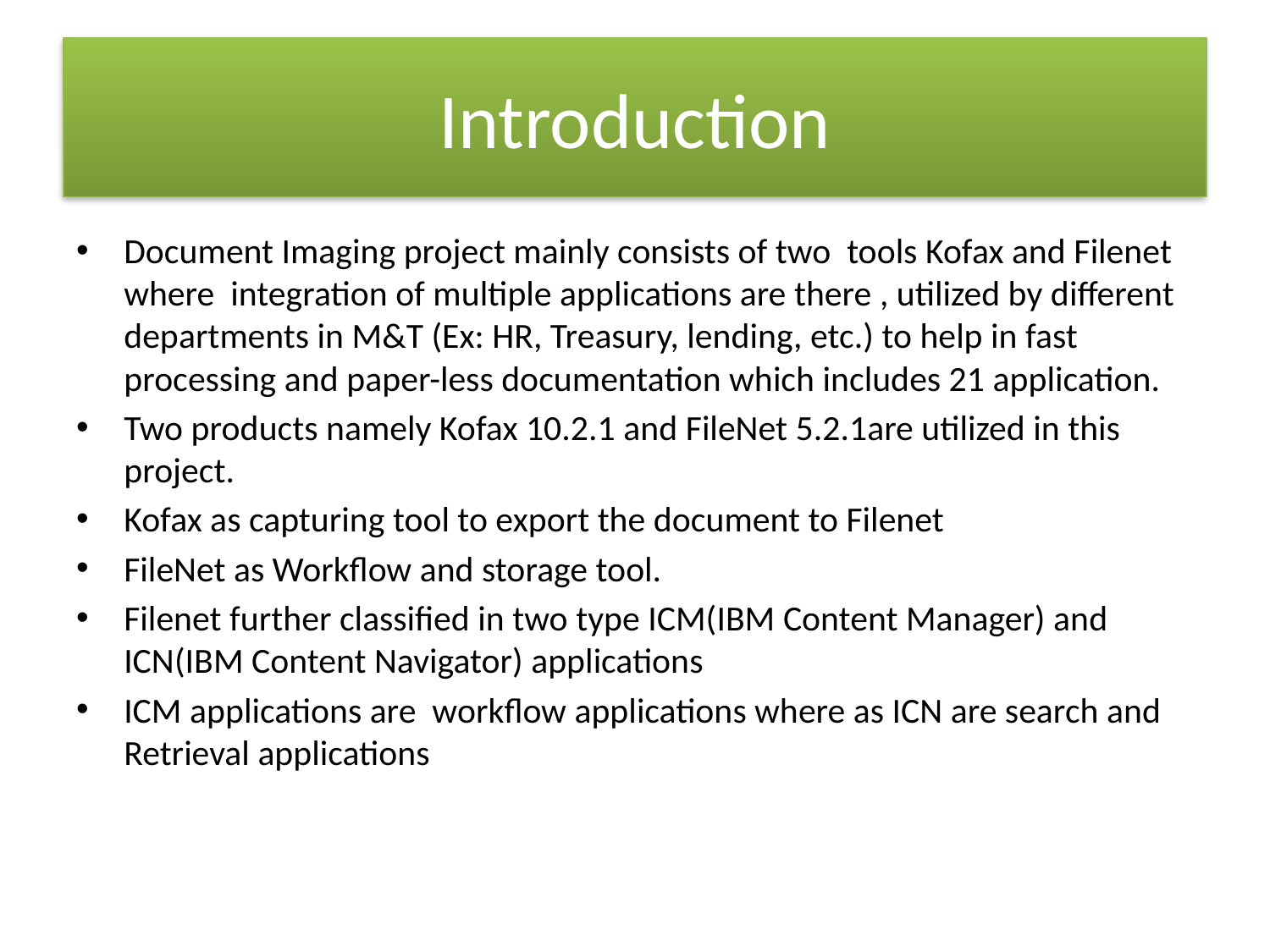

# Introduction
Document Imaging project mainly consists of two  tools Kofax and Filenet where  integration of multiple applications are there , utilized by different departments in M&T (Ex: HR, Treasury, lending, etc.) to help in fast processing and paper-less documentation which includes 21 application.
Two products namely Kofax 10.2.1 and FileNet 5.2.1are utilized in this project.
Kofax as capturing tool to export the document to Filenet
FileNet as Workflow and storage tool.
Filenet further classified in two type ICM(IBM Content Manager) and ICN(IBM Content Navigator) applications
ICM applications are  workflow applications where as ICN are search and  Retrieval applications